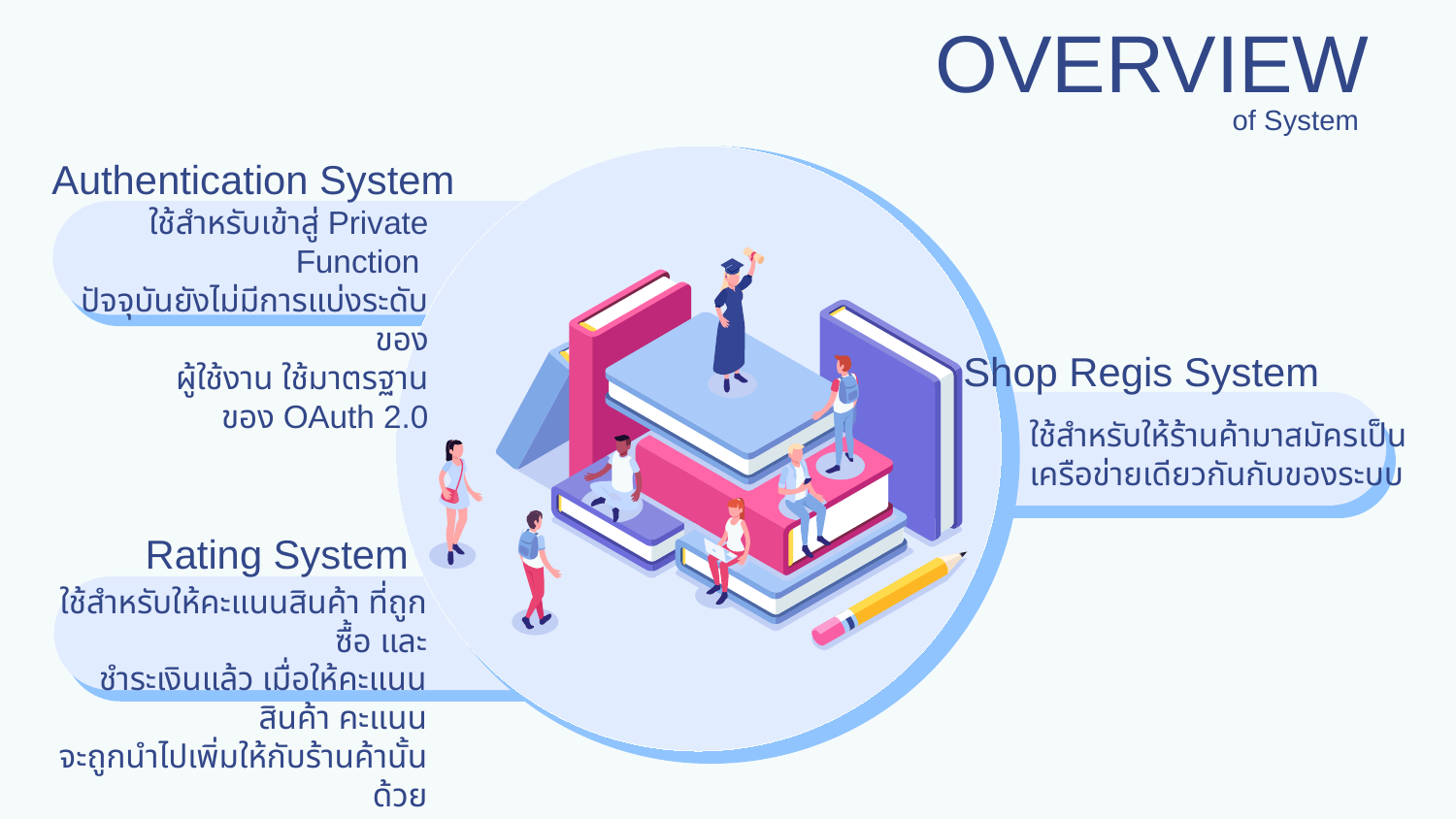

# OVERVIEW

of System

Authentication System

ใช้สำหรับเข้าสู่ Private Function
ปัจจุบันยังไม่มีการแบ่งระดับของ
ผู้ใช้งาน ใช้มาตรฐานของ OAuth 2.0

Shop Regis System

ใช้สำหรับให้ร้านค้ามาสมัครเป็น
เครือข่ายเดียวกันกับของระบบ
Rating System
ใช้สำหรับให้คะแนนสินค้า ที่ถูกซื้อ และ
ชำระเงินแล้ว เมื่อให้คะแนนสินค้า คะแนน
จะถูกนำไปเพิ่มให้กับร้านค้านั้นด้วย